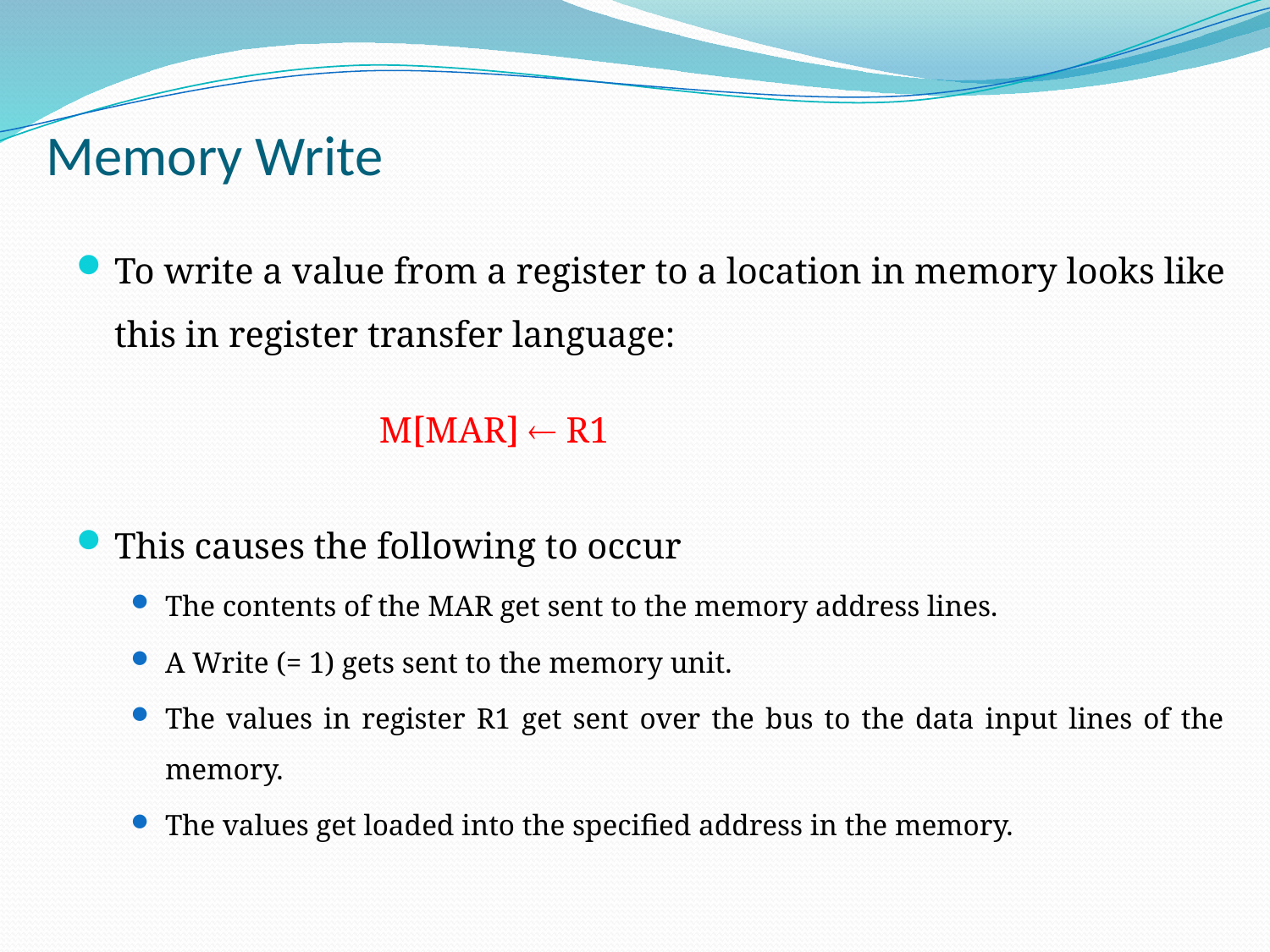

# Memory Write
To write a value from a register to a location in memory looks like this in register transfer language:

This causes the following to occur
The contents of the MAR get sent to the memory address lines.
A Write (= 1) gets sent to the memory unit.
The values in register R1 get sent over the bus to the data input lines of the memory.
The values get loaded into the specified address in the memory.
M[MAR] ← R1